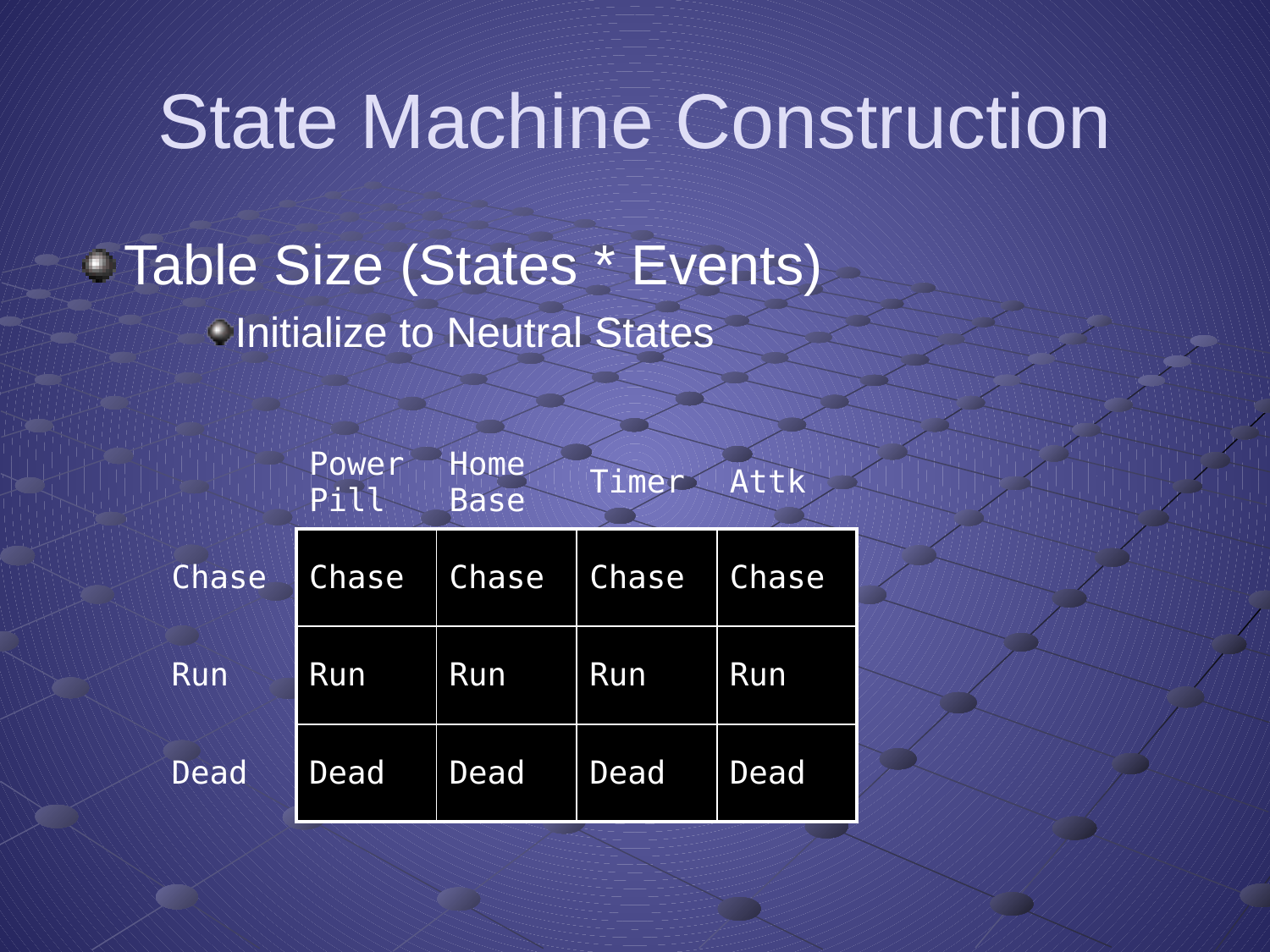

# State Machine Construction
Table Size (States * Events)
Initialize to Neutral States
| Power Pill | Home Base | Timer | Attk |
| --- | --- | --- | --- |
| Chase |
| --- |
| Run |
| Dead |
| Chase | Chase | Chase | Chase |
| --- | --- | --- | --- |
| Run | Run | Run | Run |
| Dead | Dead | Dead | Dead |